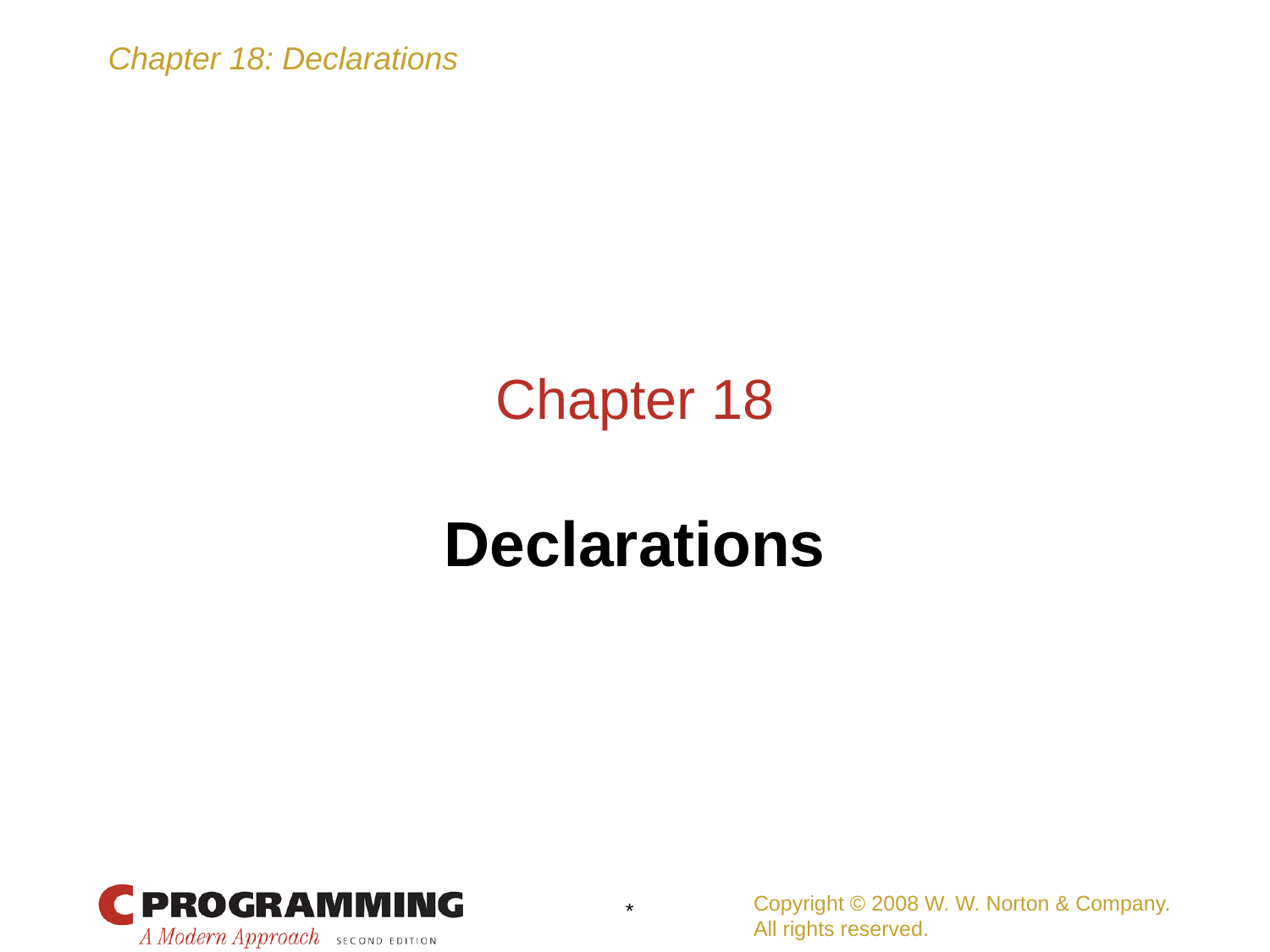

# Chapter 18
Declarations
Copyright © 2008 W. W. Norton & Company.
All rights reserved.
*